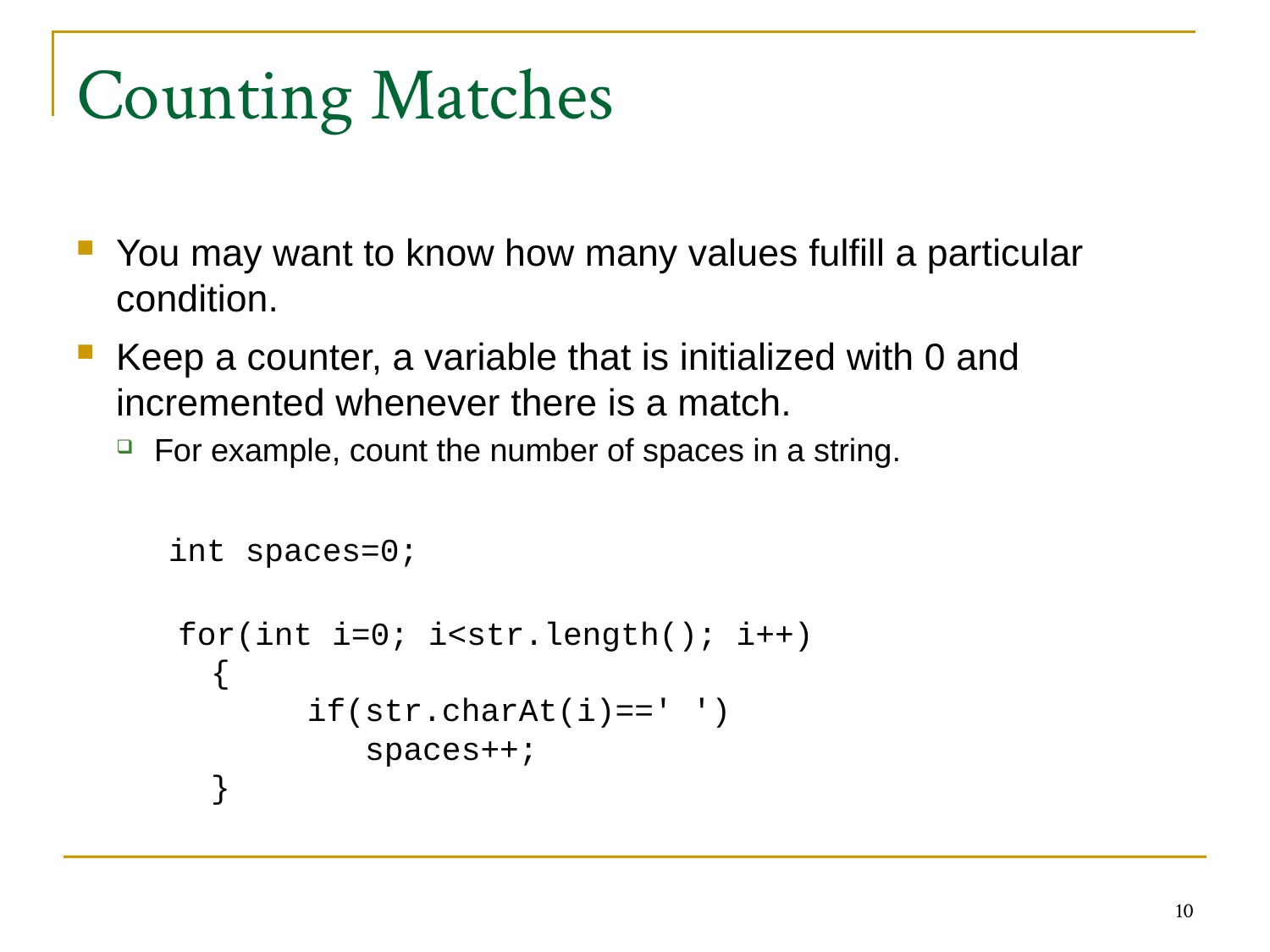

# Counting Matches
You may want to know how many values fulfill a particular condition.
Keep a counter, a variable that is initialized with 0 and incremented whenever there is a match.
For example, count the number of spaces in a string.

	 int spaces=0;
	 for(int i=0; i<str.length(); i++)
       {
            if(str.charAt(i)==' ')
               spaces++;
       }
10